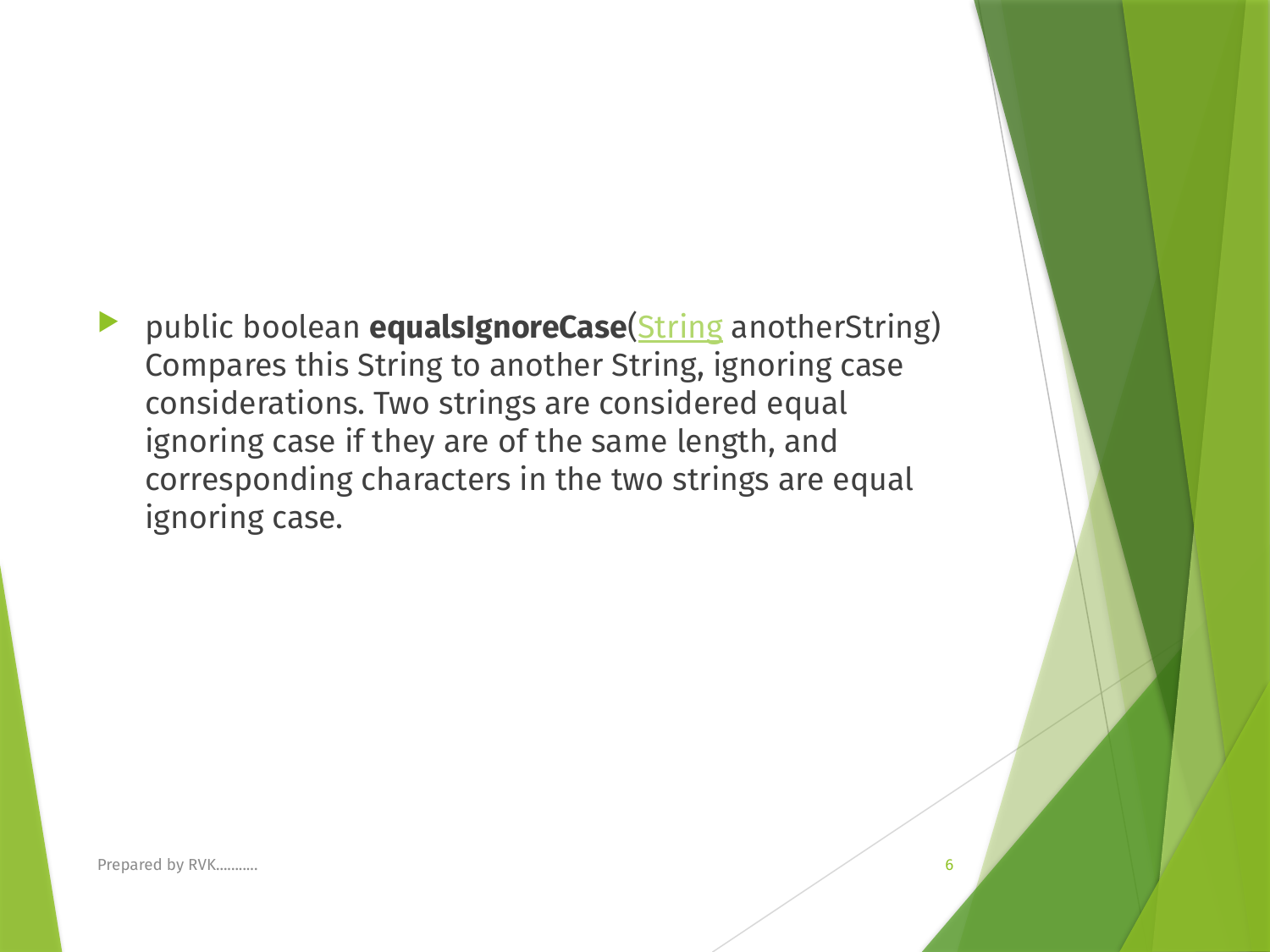

#
public boolean equalsIgnoreCase(String anotherString) Compares this String to another String, ignoring case considerations. Two strings are considered equal ignoring case if they are of the same length, and corresponding characters in the two strings are equal ignoring case.

Prepared by RVK...........
6